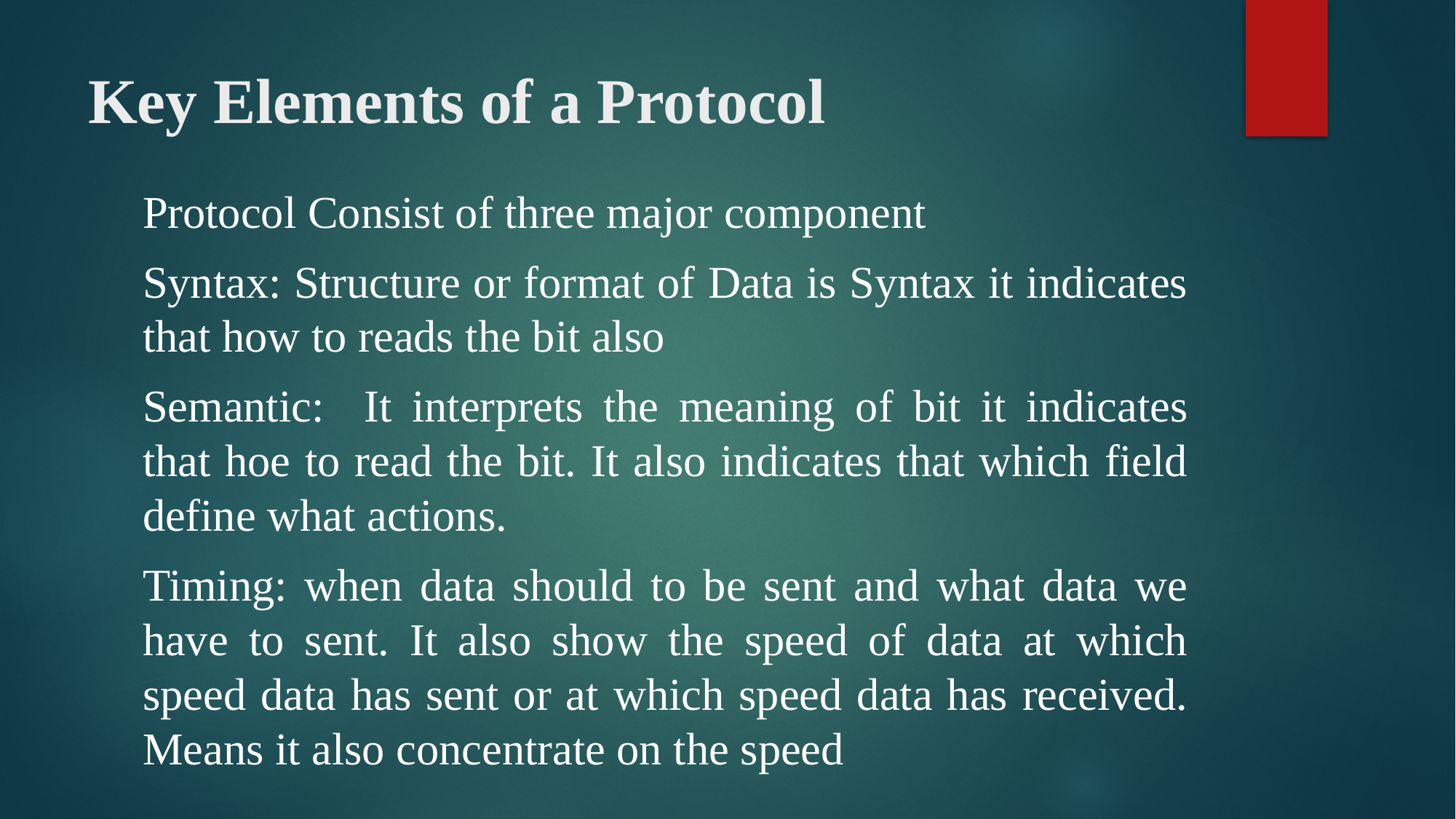

# Key Elements of a Protocol
Protocol Consist of three major component
Syntax: Structure or format of Data is Syntax it indicates that how to reads the bit also
Semantic:  It interprets the meaning of bit it indicates that hoe to read the bit. It also indicates that which field define what actions.
Timing: when data should to be sent and what data we have to sent. It also show the speed of data at which speed data has sent or at which speed data has received. Means it also concentrate on the speed